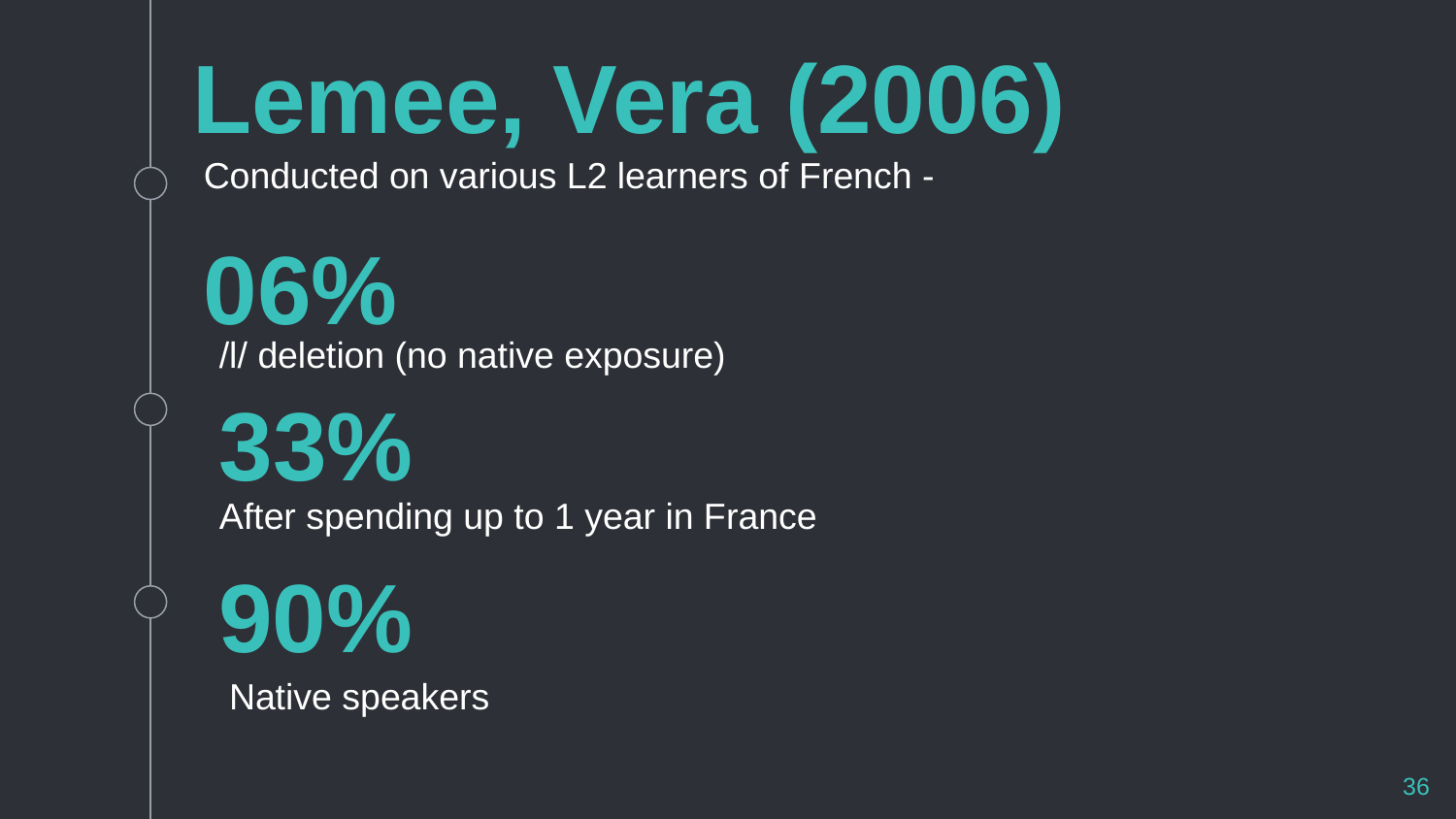

Lemee, Vera (2006)
Conducted on various L2 learners of French -

06%
/l/ deletion (no native exposure)
33%
After spending up to 1 year in France
90%

Native speakers
36